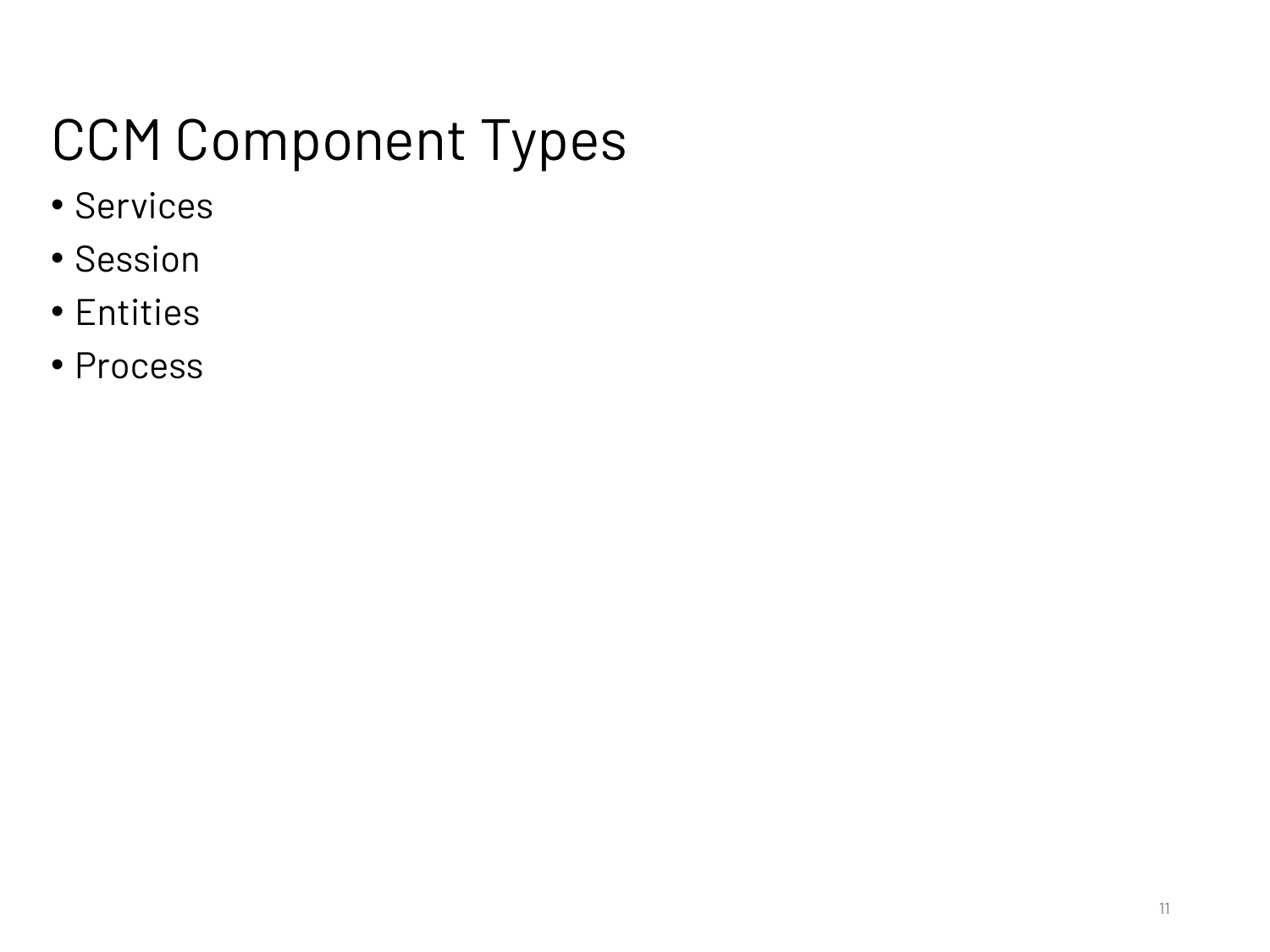

# CCM Component Types
Services
Session
Entities
Process
11